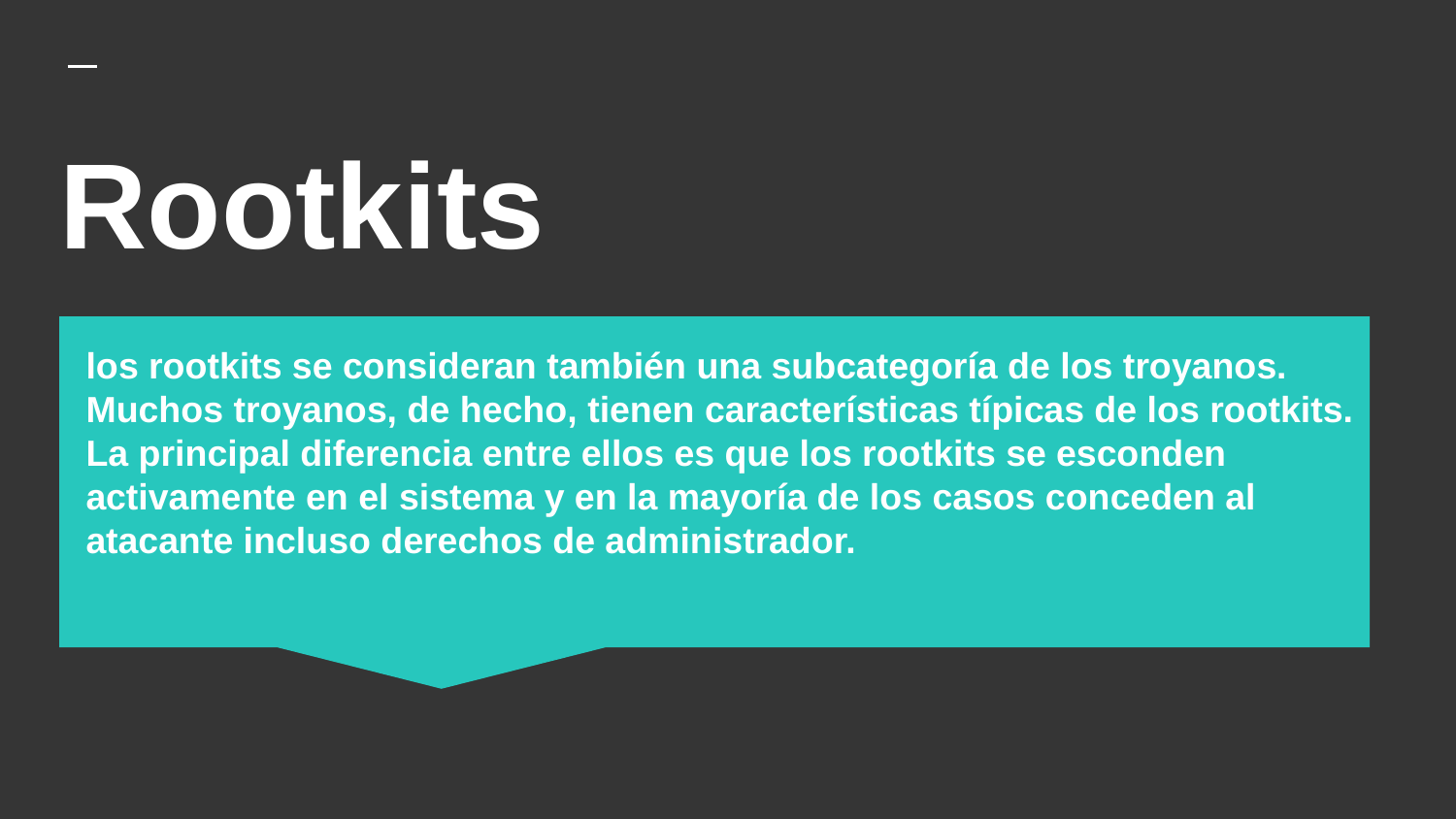

# Rootkits

los rootkits se consideran también una subcategoría de los troyanos. Muchos troyanos, de hecho, tienen características típicas de los rootkits. La principal diferencia entre ellos es que los rootkits se esconden activamente en el sistema y en la mayoría de los casos conceden al atacante incluso derechos de administrador.